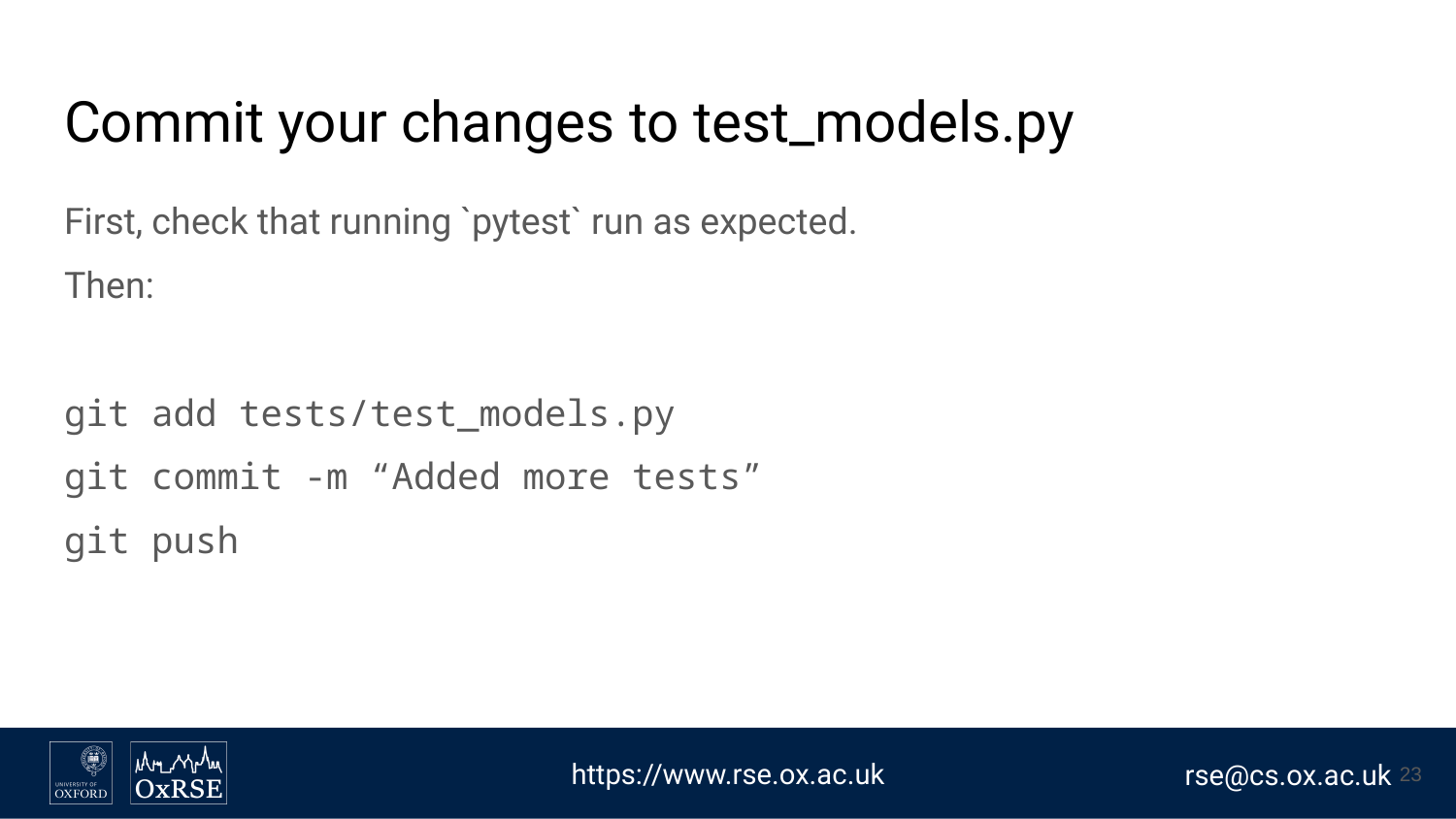

# Commit your changes to test_models.py
First, check that running `pytest` run as expected.
Then:

git add tests/test_models.py
git commit -m “Added more tests”
git push
23